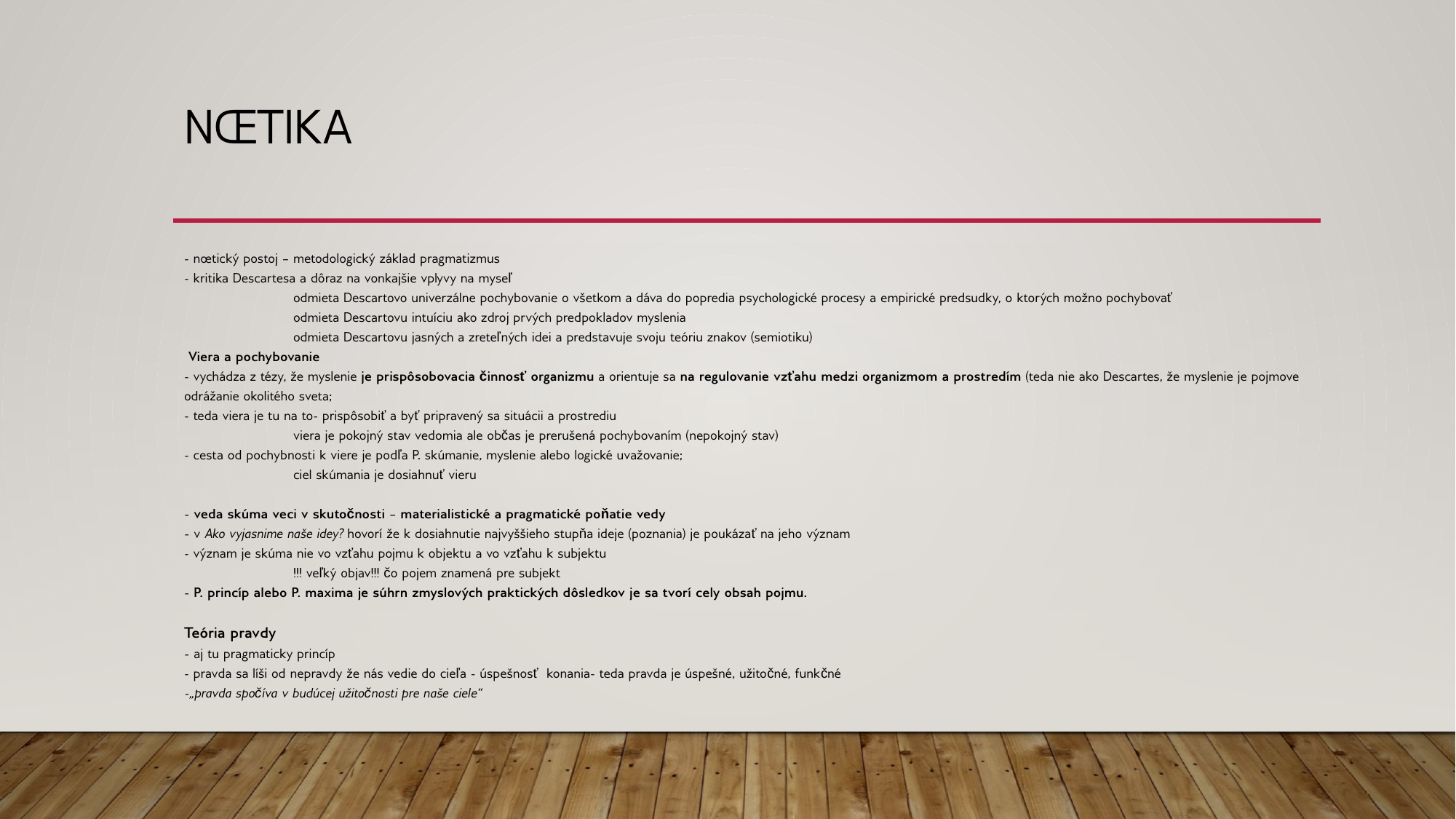

# noetika
- noetický postoj – metodologický základ pragmatizmus
- kritika Descartesa a dôraz na vonkajšie vplyvy na myseľ
	odmieta Descartovo univerzálne pochybovanie o všetkom a dáva do popredia psychologické procesy a empirické predsudky, o ktorých možno pochybovať
	odmieta Descartovu intuíciu ako zdroj prvých predpokladov myslenia
	odmieta Descartovu jasných a zreteľných idei a predstavuje svoju teóriu znakov (semiotiku)
 Viera a pochybovanie
- vychádza z tézy, že myslenie je prispôsobovacia činnosť organizmu a orientuje sa na regulovanie vzťahu medzi organizmom a prostredím (teda nie ako Descartes, že myslenie je pojmove odrážanie okolitého sveta;
- teda viera je tu na to- prispôsobiť a byť pripravený sa situácii a prostrediu
 	viera je pokojný stav vedomia ale občas je prerušená pochybovaním (nepokojný stav)
- cesta od pochybnosti k viere je podľa P. skúmanie, myslenie alebo logické uvažovanie;
	ciel skúmania je dosiahnuť vieru

- veda skúma veci v skutočnosti – materialistické a pragmatické poňatie vedy
- v Ako vyjasnime naše idey? hovorí že k dosiahnutie najvyššieho stupňa ideje (poznania) je poukázať na jeho význam
- význam je skúma nie vo vzťahu pojmu k objektu a vo vzťahu k subjektu
	!!! veľký objav!!! čo pojem znamená pre subjekt
- P. princíp alebo P. maxima je súhrn zmyslových praktických dôsledkov je sa tvorí cely obsah pojmu.

Teória pravdy
- aj tu pragmaticky princíp
- pravda sa líši od nepravdy že nás vedie do cieľa - úspešnosť  konania- teda pravda je úspešné, užitočné, funkčné
-„pravda spočíva v budúcej užitočnosti pre naše ciele“